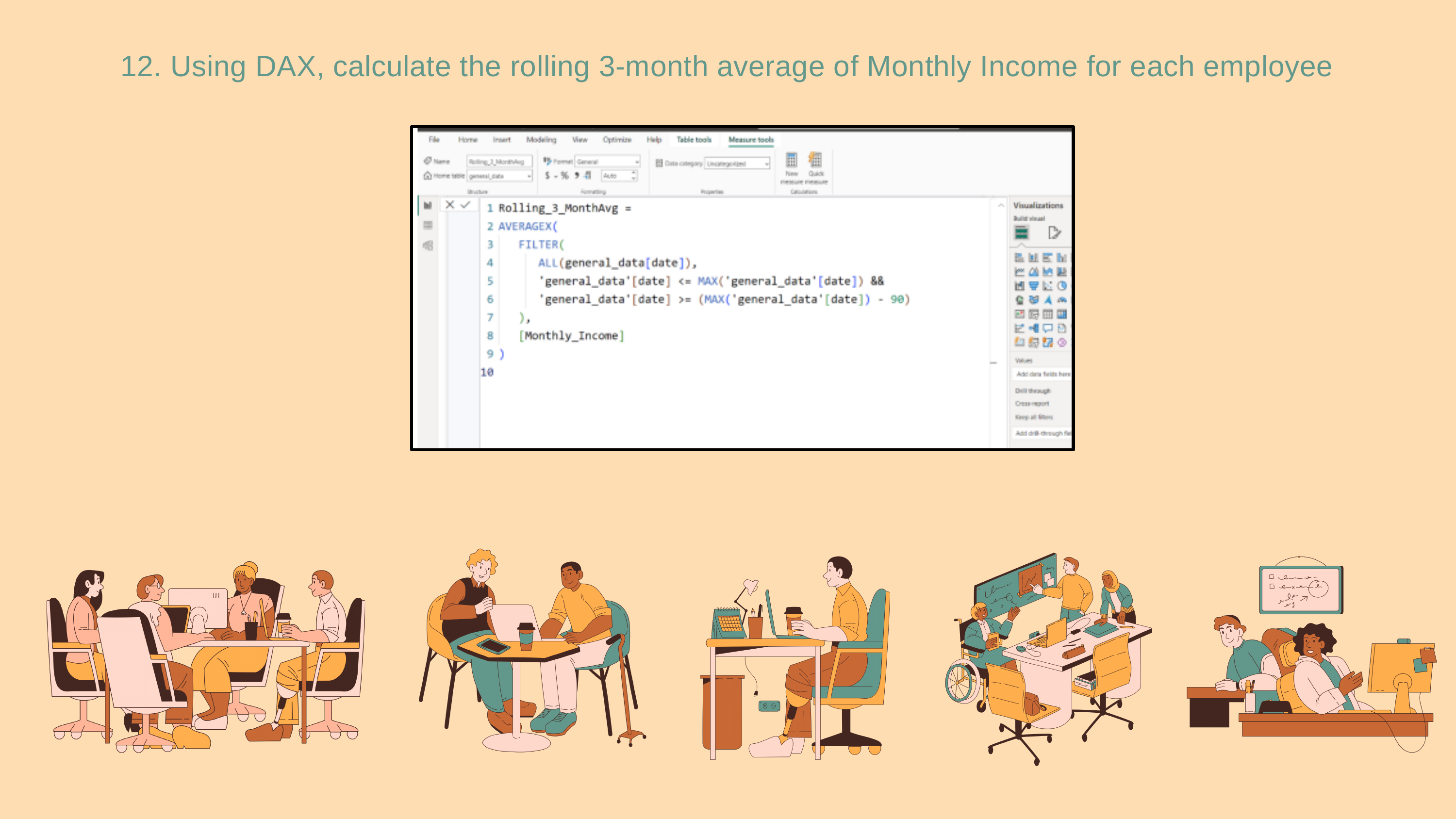

12. Using DAX, calculate the rolling 3-month average of Monthly Income for each employee